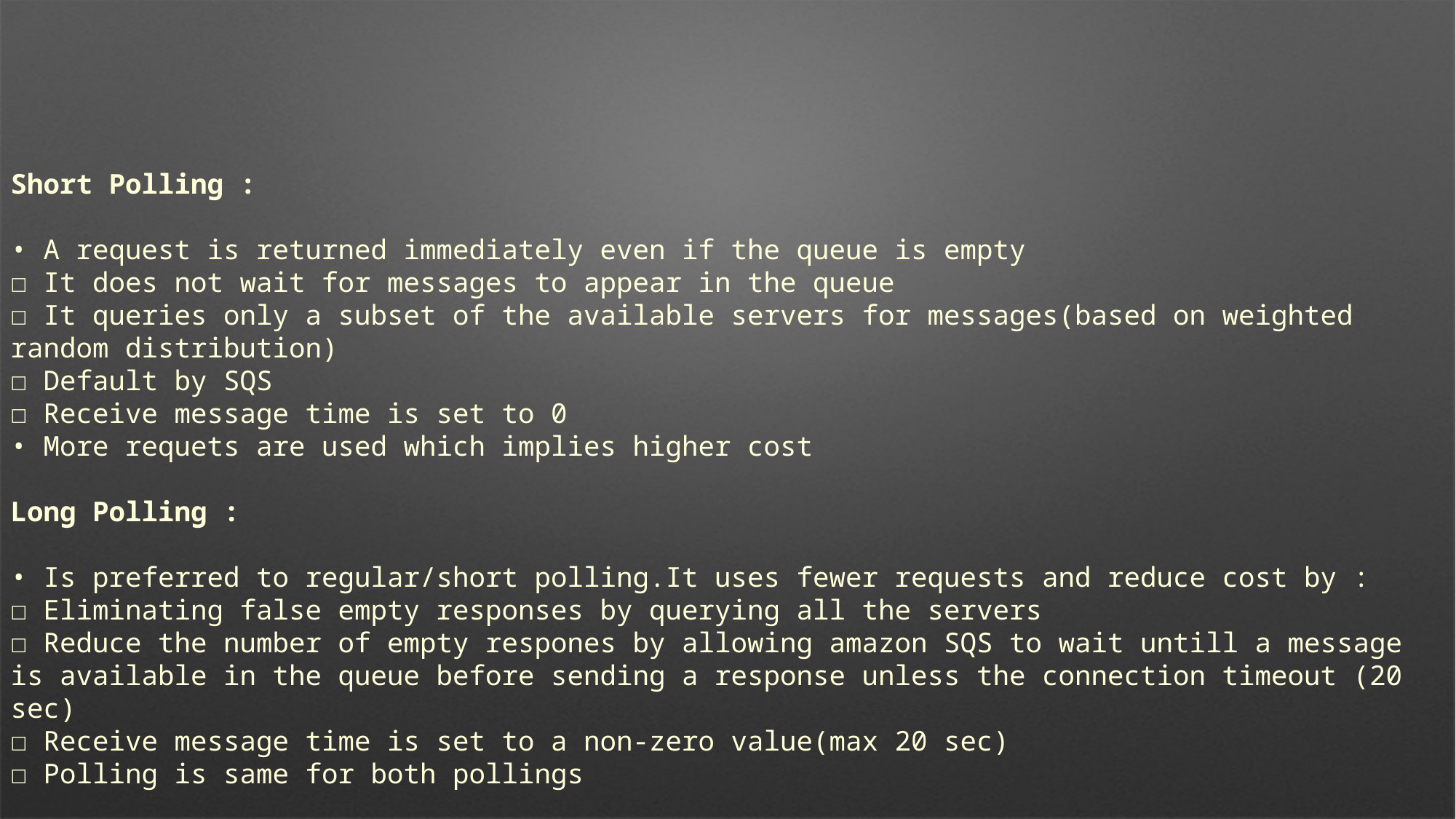

Short Polling :

• A request is returned immediately even if the queue is empty
☐ It does not wait for messages to appear in the queue
☐ It queries only a subset of the available servers for messages(based on weighted random distribution)
☐ Default by SQS
☐ Receive message time is set to 0
• More requets are used which implies higher cost

Long Polling :

• Is preferred to regular/short polling.It uses fewer requests and reduce cost by :
☐ Eliminating false empty responses by querying all the servers
☐ Reduce the number of empty respones by allowing amazon SQS to wait untill a message is available in the queue before sending a response unless the connection timeout (20 sec)
☐ Receive message time is set to a non-zero value(max 20 sec)
☐ Polling is same for both pollings